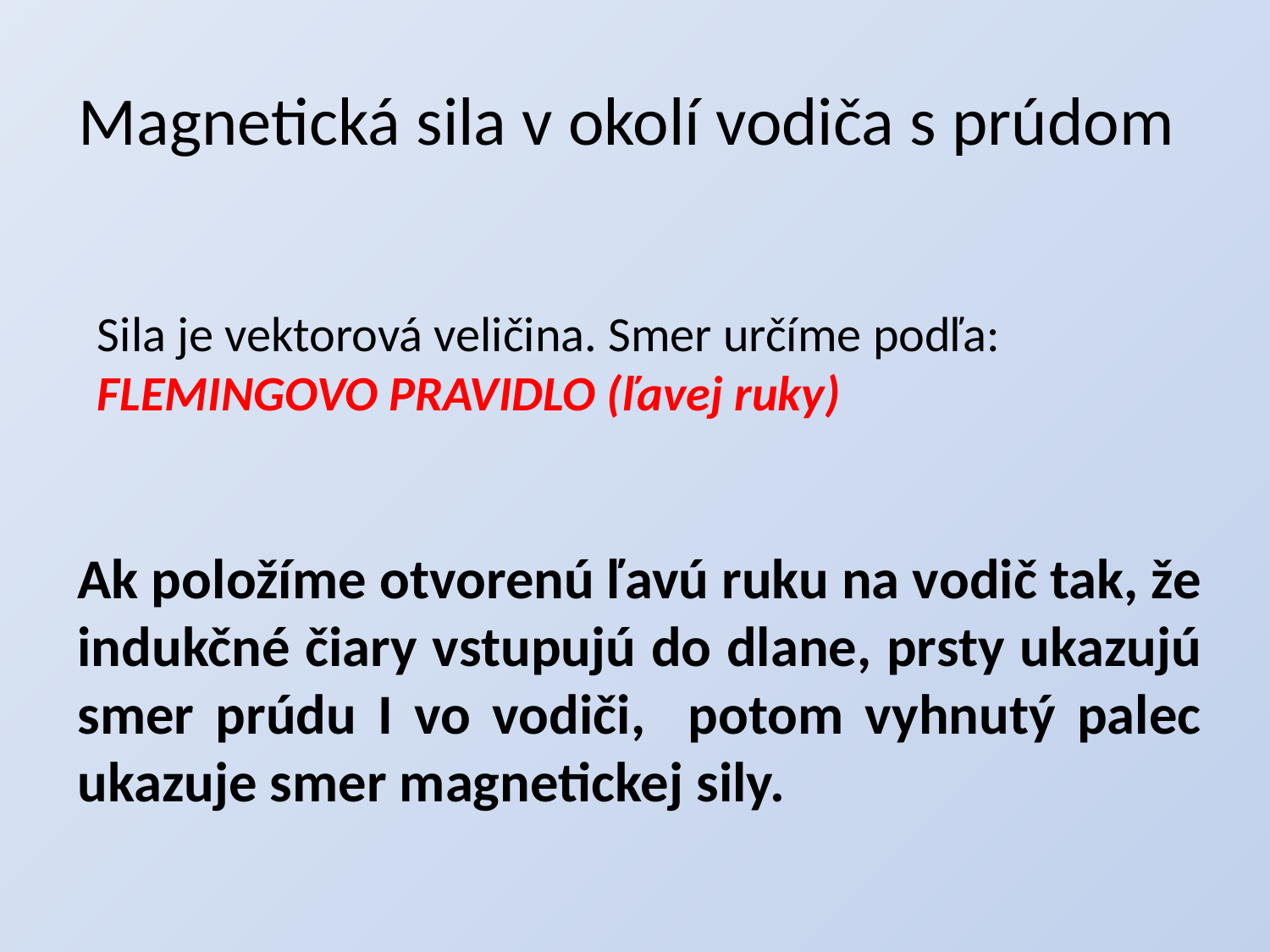

# Magnetická sila v okolí vodiča s prúdom
Sila je vektorová veličina. Smer určíme podľa: FLEMINGOVO PRAVIDLO (ľavej ruky)
Ak položíme otvorenú ľavú ruku na vodič tak, že indukčné čiary vstupujú do dlane, prsty ukazujú smer prúdu I vo vodiči,  potom vyhnutý palec ukazuje smer magnetickej sily.